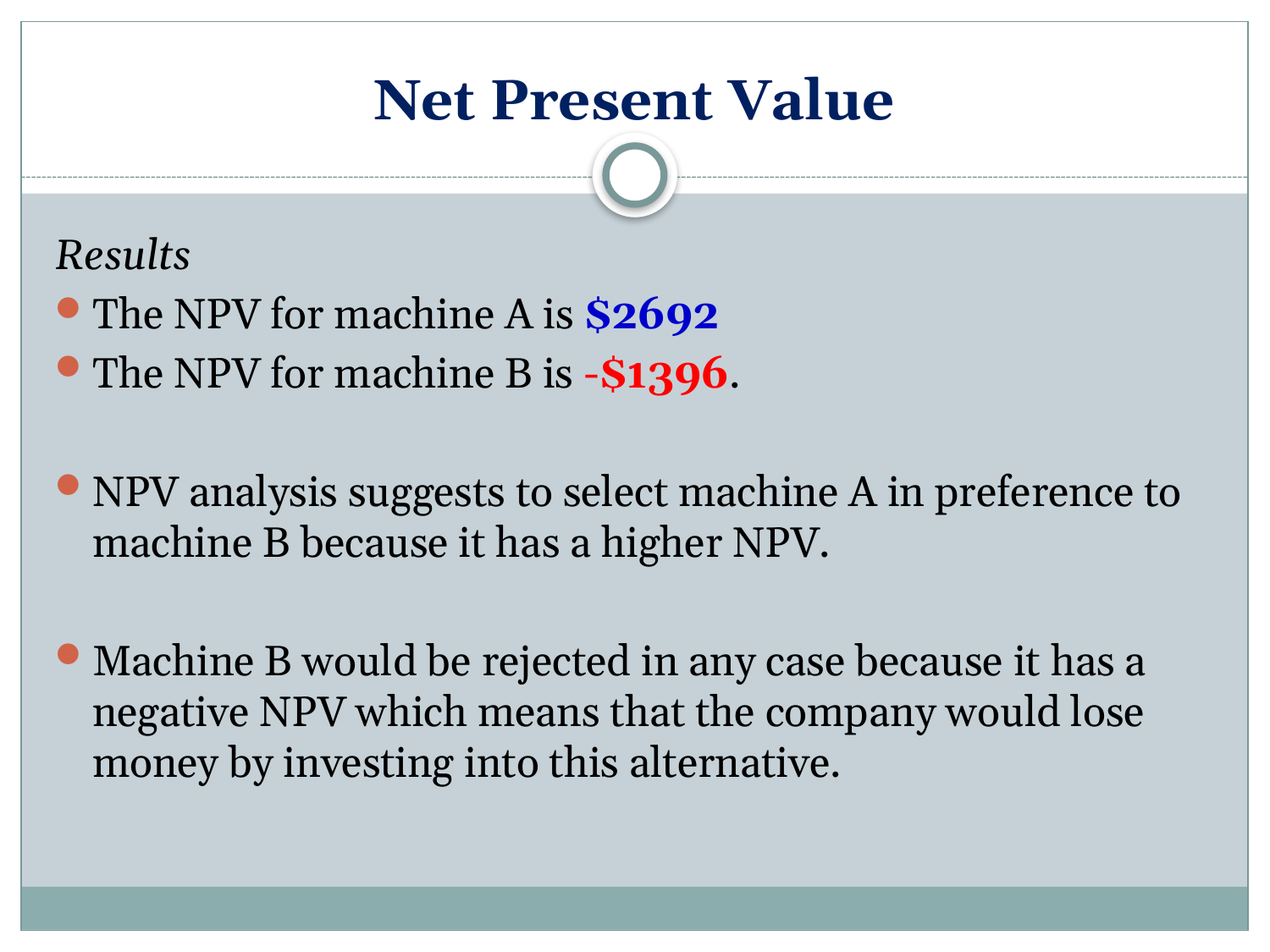

# Net Present Value
Results
The NPV for machine A is $2692
The NPV for machine B is -$1396.

NPV analysis suggests to select machine A in preference to machine B because it has a higher NPV.

Machine B would be rejected in any case because it has a negative NPV which means that the company would lose money by investing into this alternative.